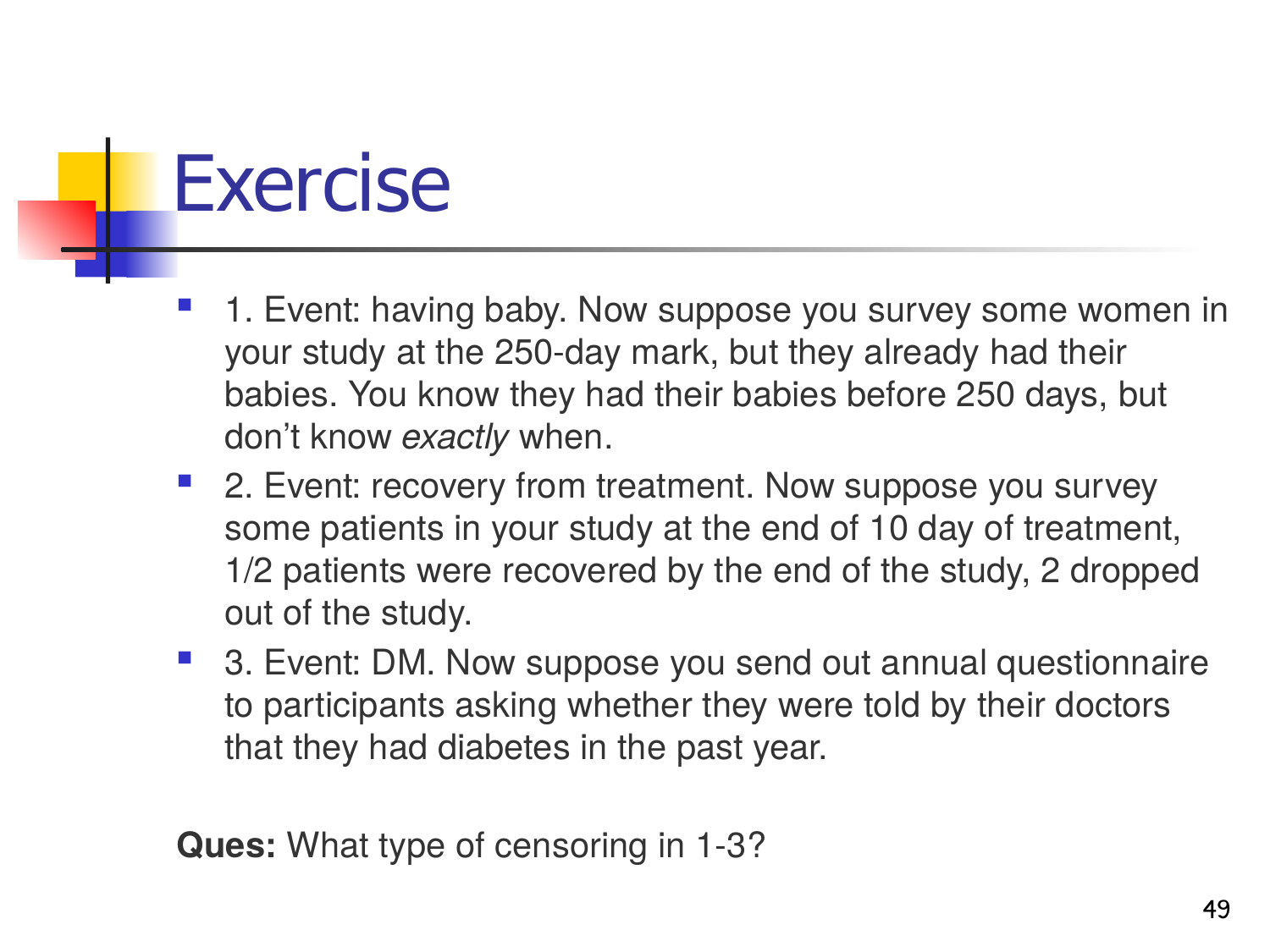

# Exercise
1. Event: having baby. Now suppose you survey some women in your study at the 250-day mark, but they already had their babies. You know they had their babies before 250 days, but don’t know exactly when.
2. Event: recovery from treatment. Now suppose you survey some patients in your study at the end of 10 day of treatment, 1/2 patients were recovered by the end of the study, 2 dropped out of the study.
3. Event: DM. Now suppose you send out annual questionnaire to participants asking whether they were told by their doctors that they had diabetes in the past year.

Ques: What type of censoring in 1-3?

49